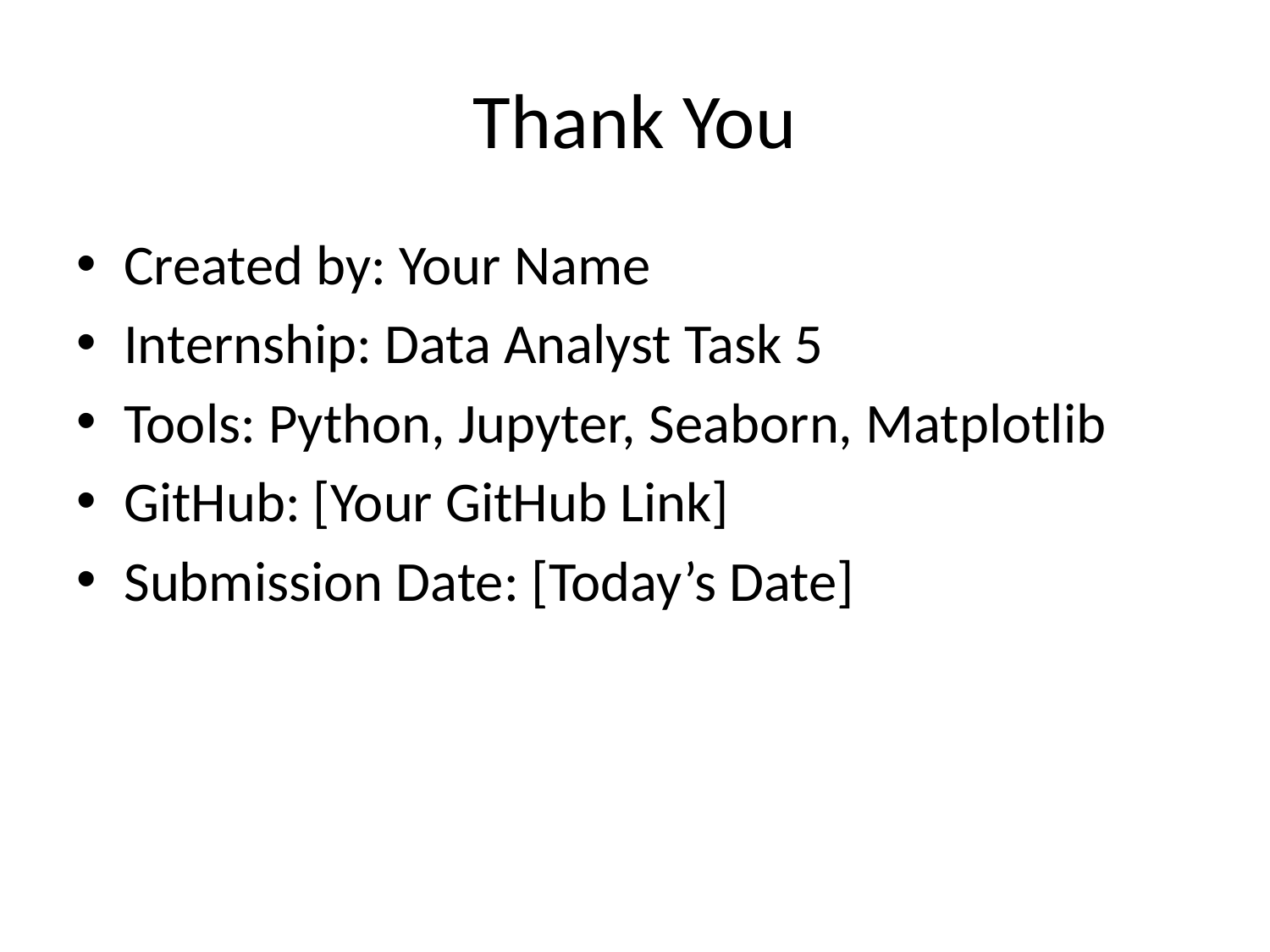

# Thank You
Created by: Your Name
Internship: Data Analyst Task 5
Tools: Python, Jupyter, Seaborn, Matplotlib
GitHub: [Your GitHub Link]
Submission Date: [Today’s Date]